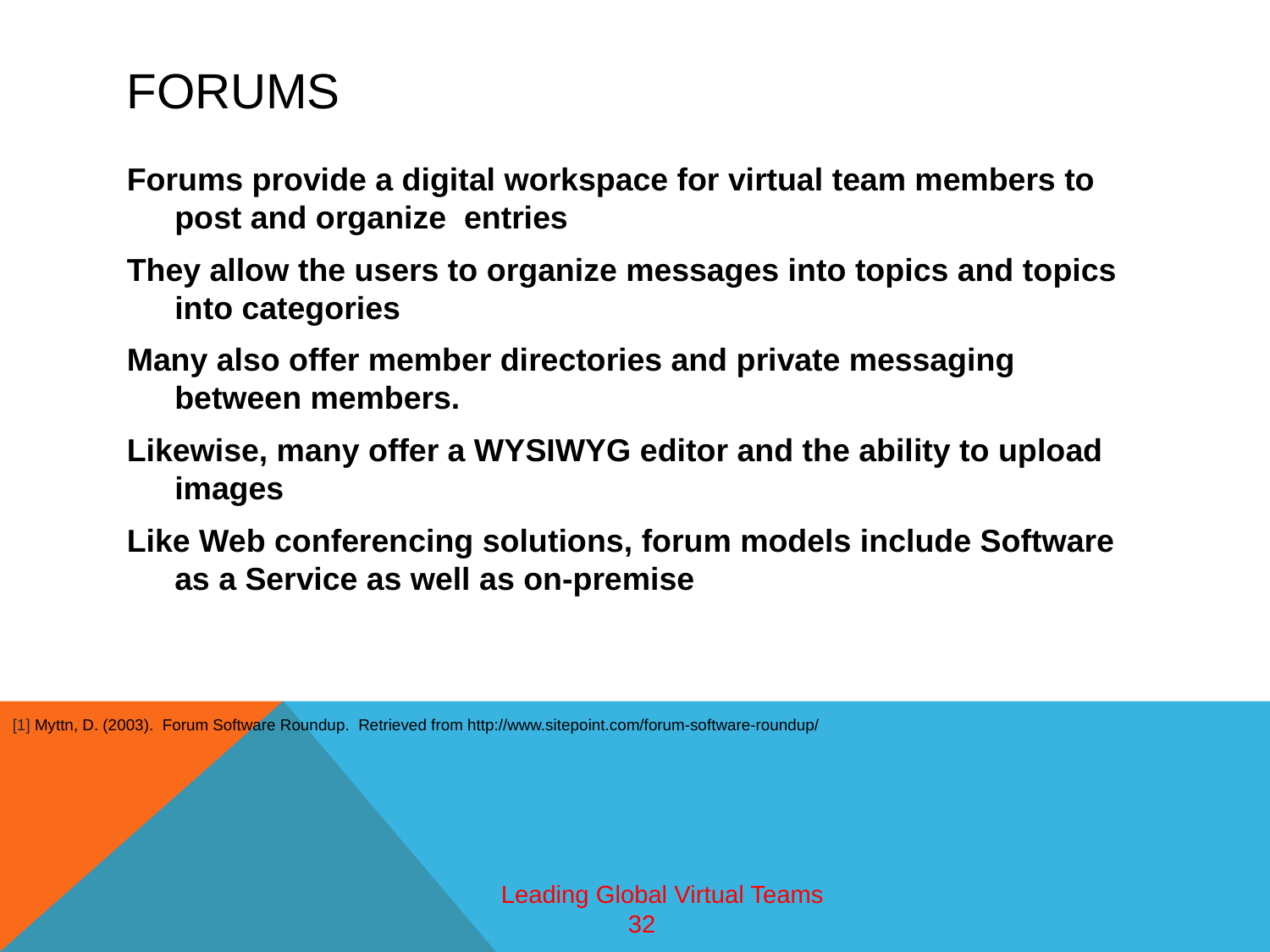

# Forums
Forums provide a digital workspace for virtual team members to post and organize  entries
They allow the users to organize messages into topics and topics into categories
Many also offer member directories and private messaging between members.
Likewise, many offer a WYSIWYG editor and the ability to upload images
Like Web conferencing solutions, forum models include Software as a Service as well as on-premise

[1] Myttn, D. (2003).  Forum Software Roundup.  Retrieved from http://www.sitepoint.com/forum-software-roundup/